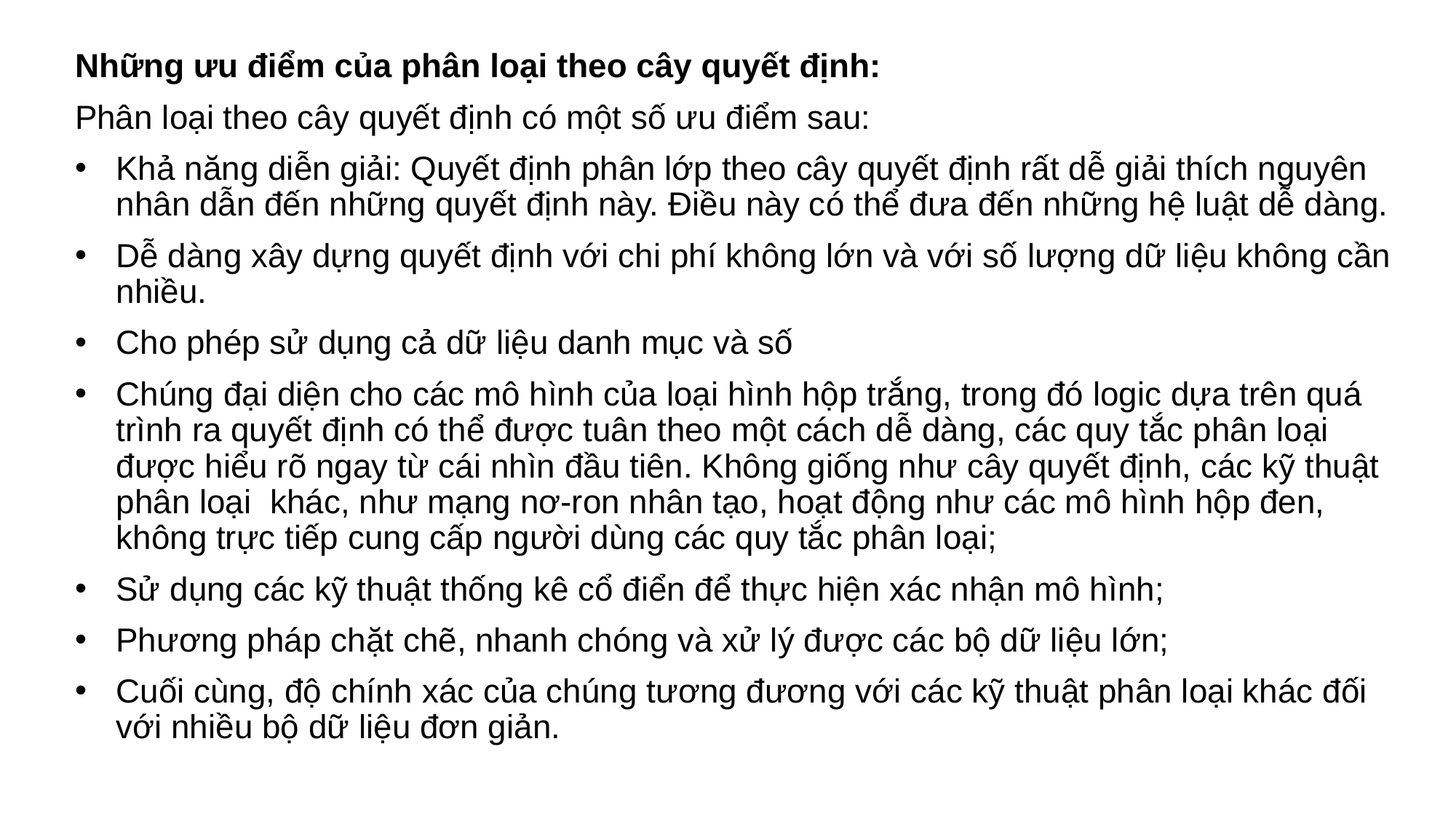

#
Những ưu điểm của phân loại theo cây quyết định:
Phân loại theo cây quyết định có một số ưu điểm sau:
Khả năng diễn giải: Quyết định phân lớp theo cây quyết định rất dễ giải thích nguyên nhân dẫn đến những quyết định này. Điều này có thể đưa đến những hệ luật dễ dàng.
Dễ dàng xây dựng quyết định với chi phí không lớn và với số lượng dữ liệu không cần nhiều.
Cho phép sử dụng cả dữ liệu danh mục và số
Chúng đại diện cho các mô hình của loại hình hộp trắng, trong đó logic dựa trên quá trình ra quyết định có thể được tuân theo một cách dễ dàng, các quy tắc phân loại được hiểu rõ ngay từ cái nhìn đầu tiên. Không giống như cây quyết định, các kỹ thuật phân loại  khác, như mạng nơ-ron nhân tạo, hoạt động như các mô hình hộp đen, không trực tiếp cung cấp người dùng các quy tắc phân loại;
Sử dụng các kỹ thuật thống kê cổ điển để thực hiện xác nhận mô hình;
Phương pháp chặt chẽ, nhanh chóng và xử lý được các bộ dữ liệu lớn;
Cuối cùng, độ chính xác của chúng tương đương với các kỹ thuật phân loại khác đối với nhiều bộ dữ liệu đơn giản.